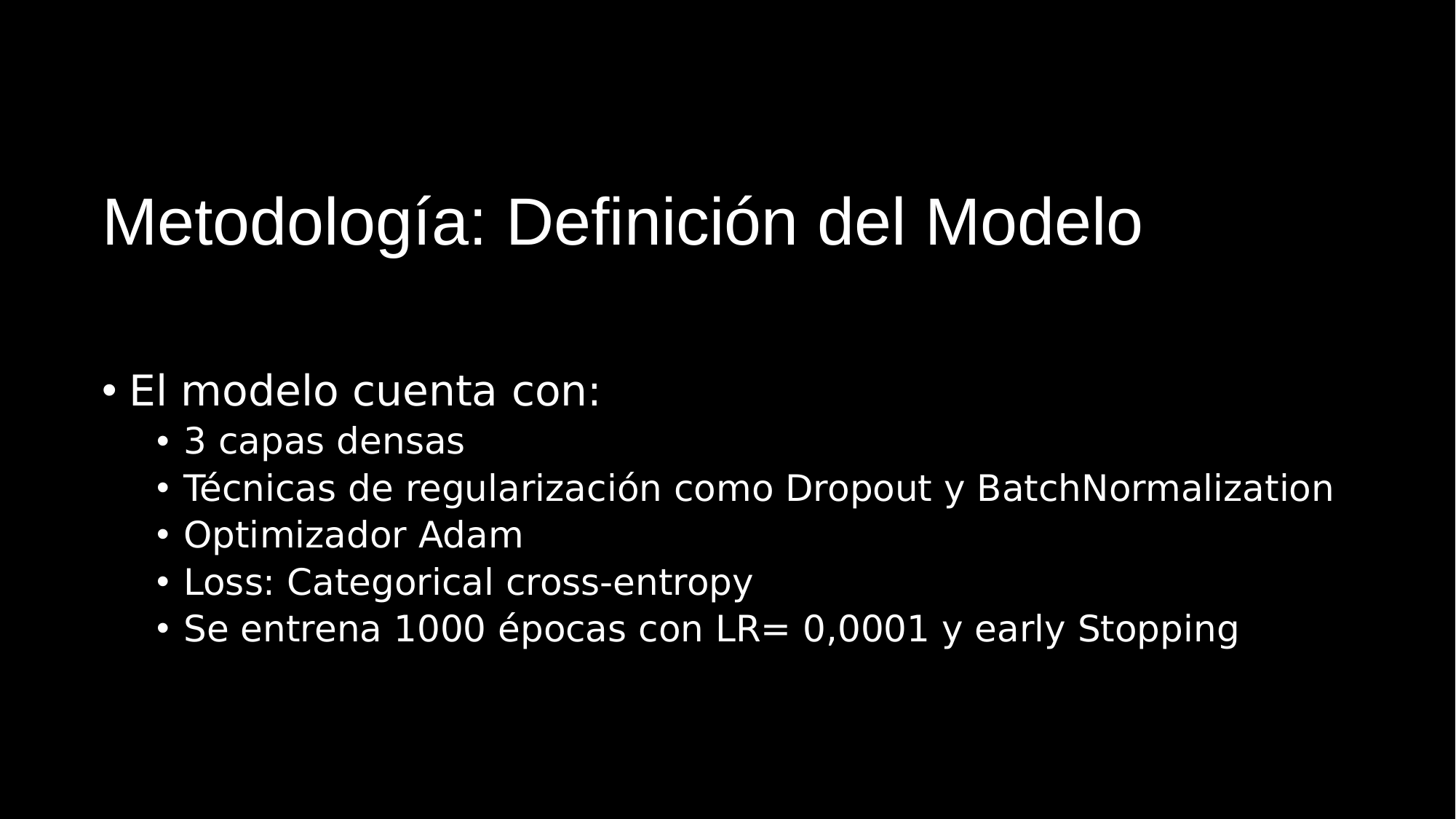

# Metodología: Definición del Modelo
El modelo cuenta con:
3 capas densas
Técnicas de regularización como Dropout y BatchNormalization
Optimizador Adam
Loss: Categorical cross-entropy
Se entrena 1000 épocas con LR= 0,0001 y early Stopping